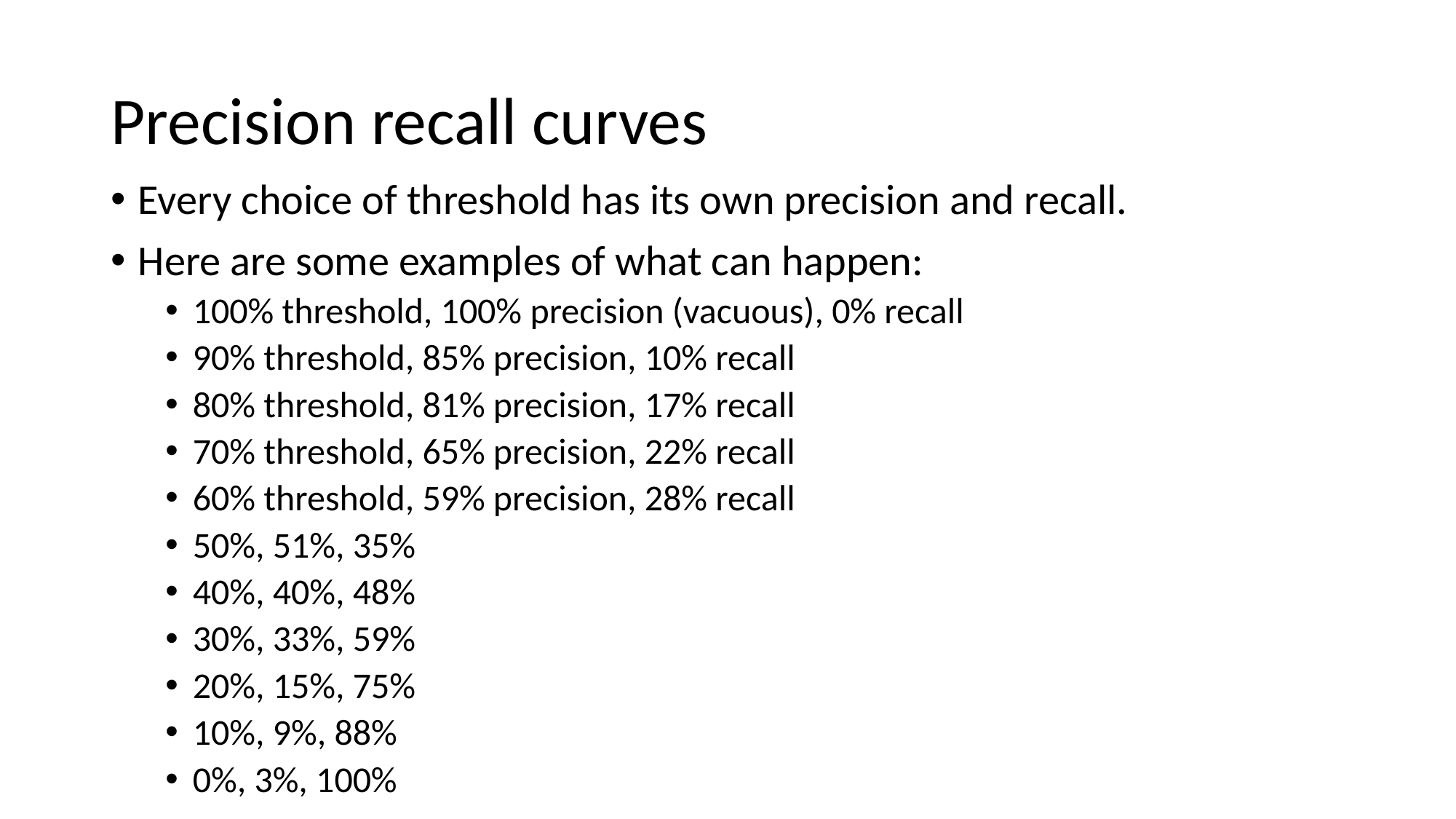

# Precision recall curves
Every choice of threshold has its own precision and recall.
Here are some examples of what can happen:
100% threshold, 100% precision (vacuous), 0% recall
90% threshold, 85% precision, 10% recall
80% threshold, 81% precision, 17% recall
70% threshold, 65% precision, 22% recall
60% threshold, 59% precision, 28% recall
50%, 51%, 35%
40%, 40%, 48%
30%, 33%, 59%
20%, 15%, 75%
10%, 9%, 88%
0%, 3%, 100%